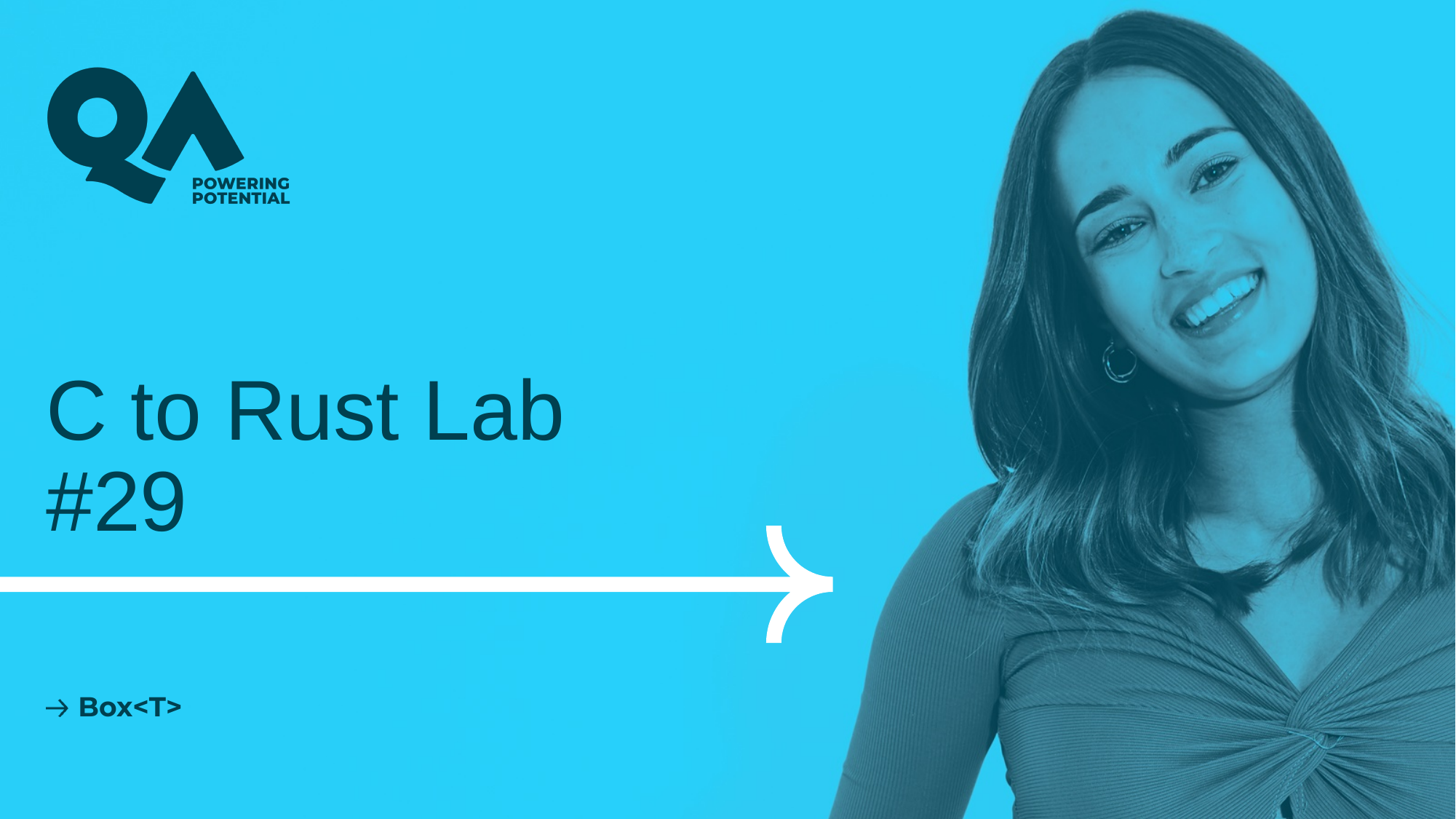

# C to Rust Lab #29
Box<T>